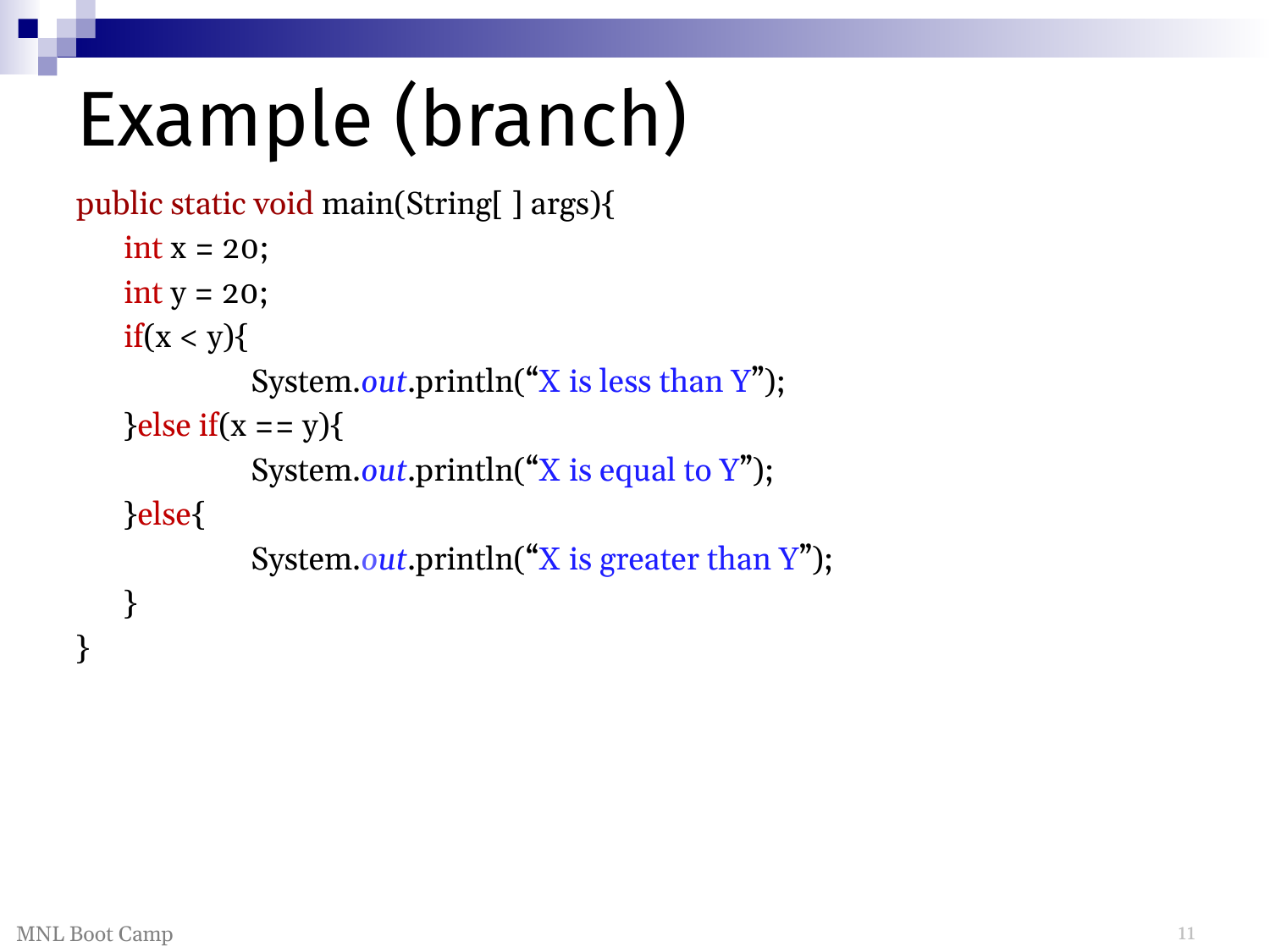

# Example (branch)
public static void main(String[ ] args){
	int x = 20;
	int y = 20;
	if(x < y){
		System.out.println(“X is less than Y”);
	}else if(x == y){
		System.out.println(“X is equal to Y”);
	}else{
		System.out.println(“X is greater than Y”);
	}
}
MNL Boot Camp
11